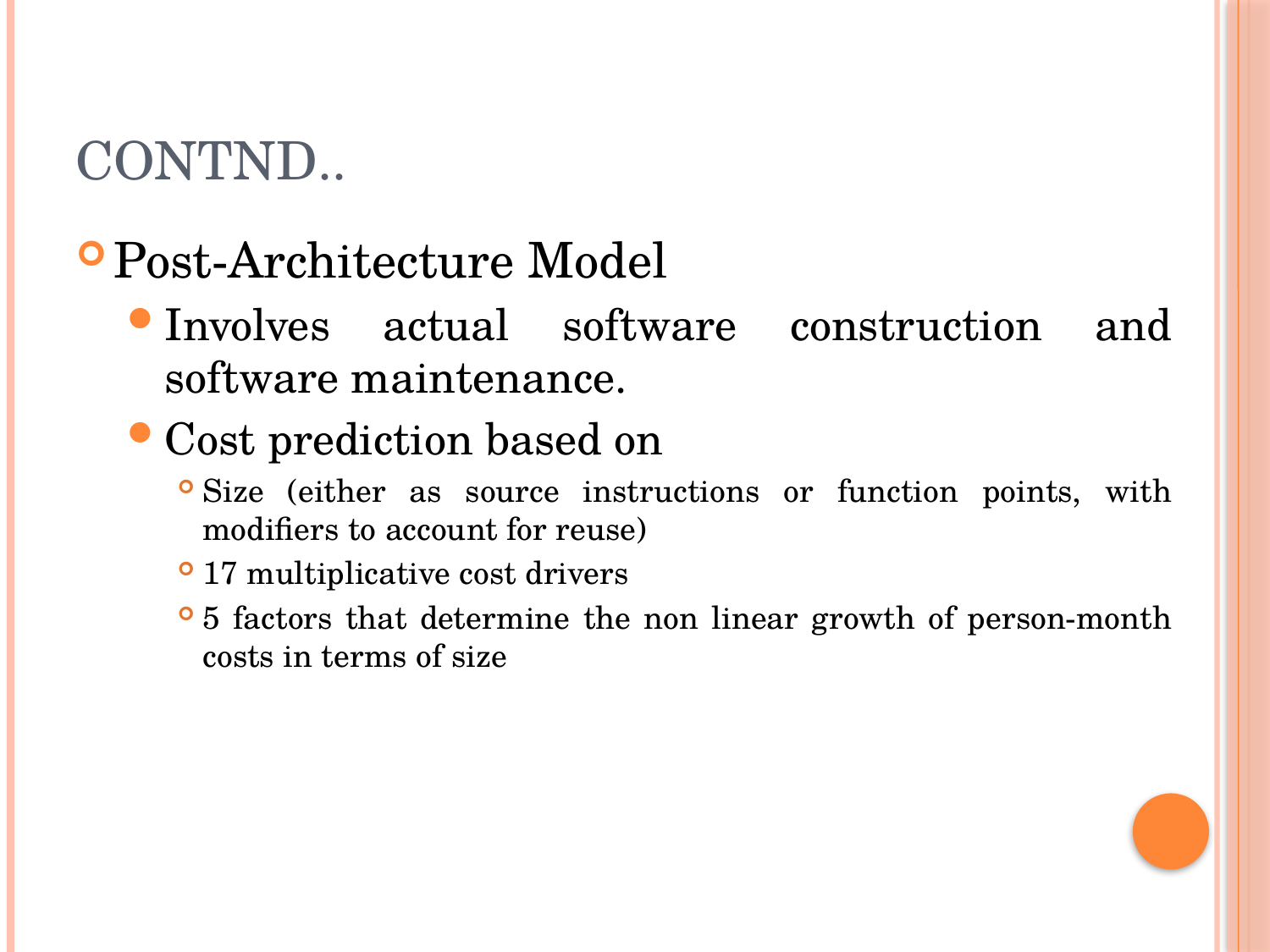

# Contnd..
Post-Architecture Model
Involves actual software construction and software maintenance.
Cost prediction based on
Size (either as source instructions or function points, with modifiers to account for reuse)
17 multiplicative cost drivers
5 factors that determine the non linear growth of person-month costs in terms of size